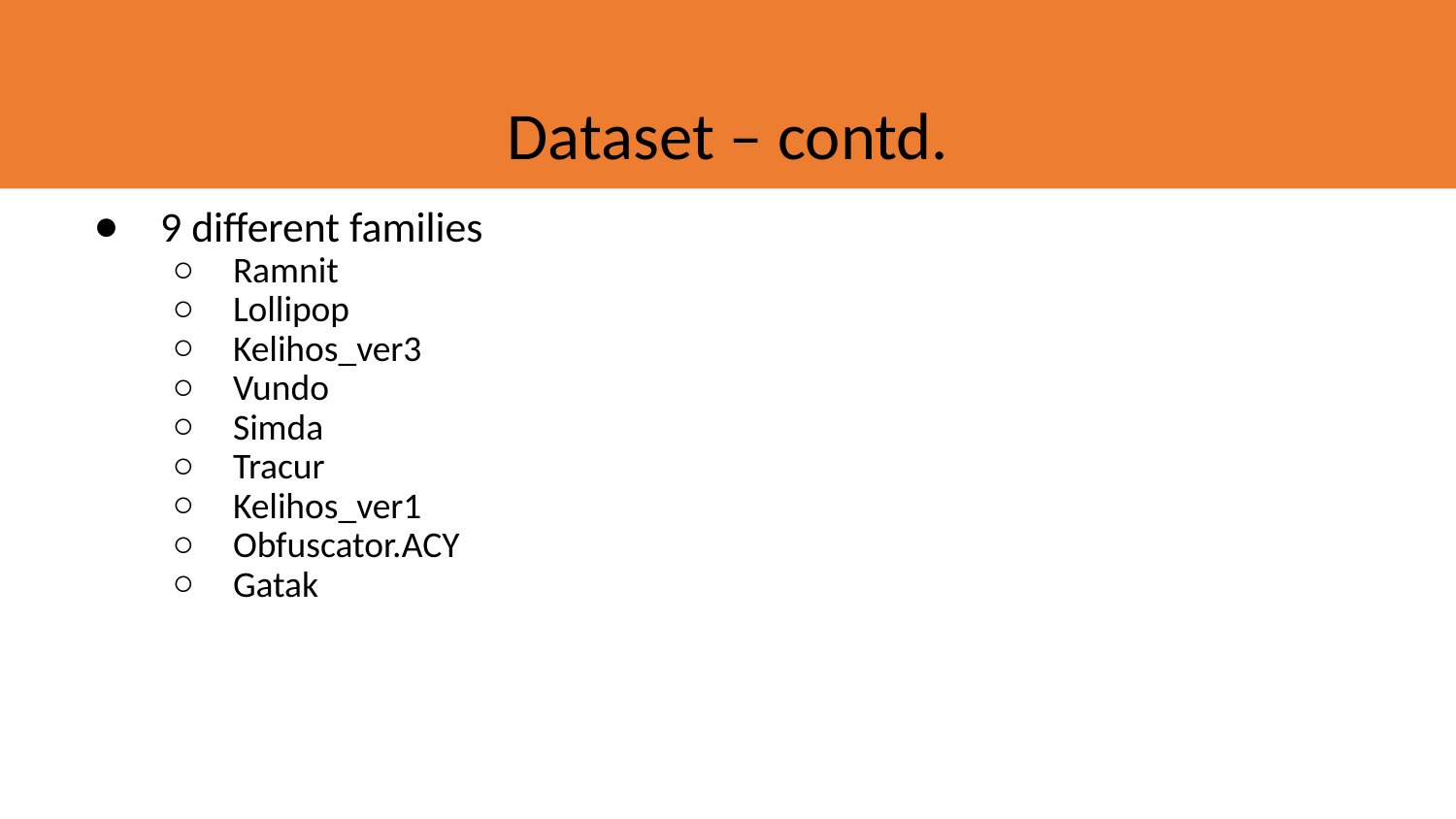

# Dataset – contd.
9 different families
Ramnit
Lollipop
Kelihos_ver3
Vundo
Simda
Tracur
Kelihos_ver1
Obfuscator.ACY
Gatak